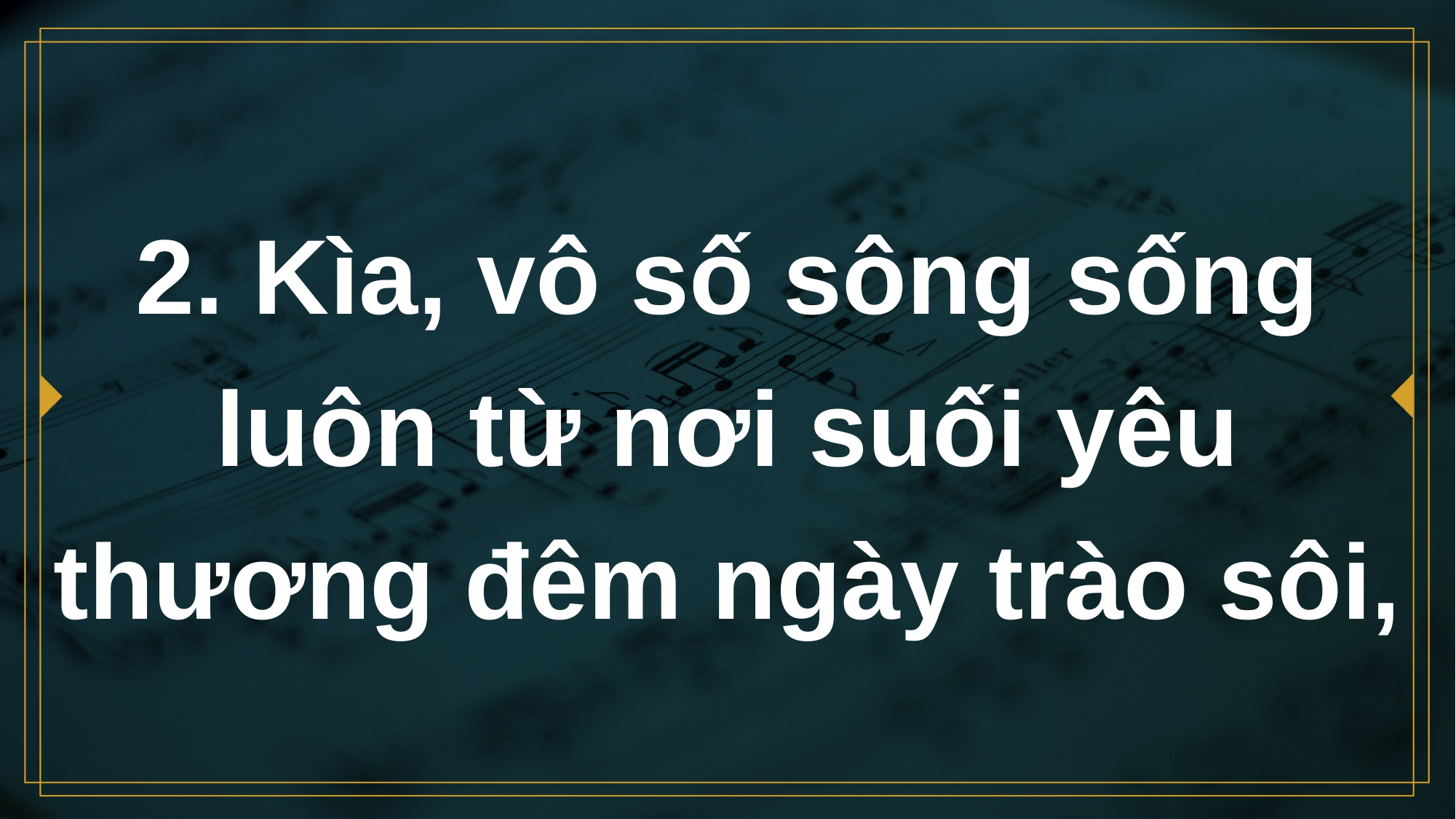

# 2. Kìa, vô số sông sống luôn từ nơi suối yêu thương đêm ngày trào sôi,